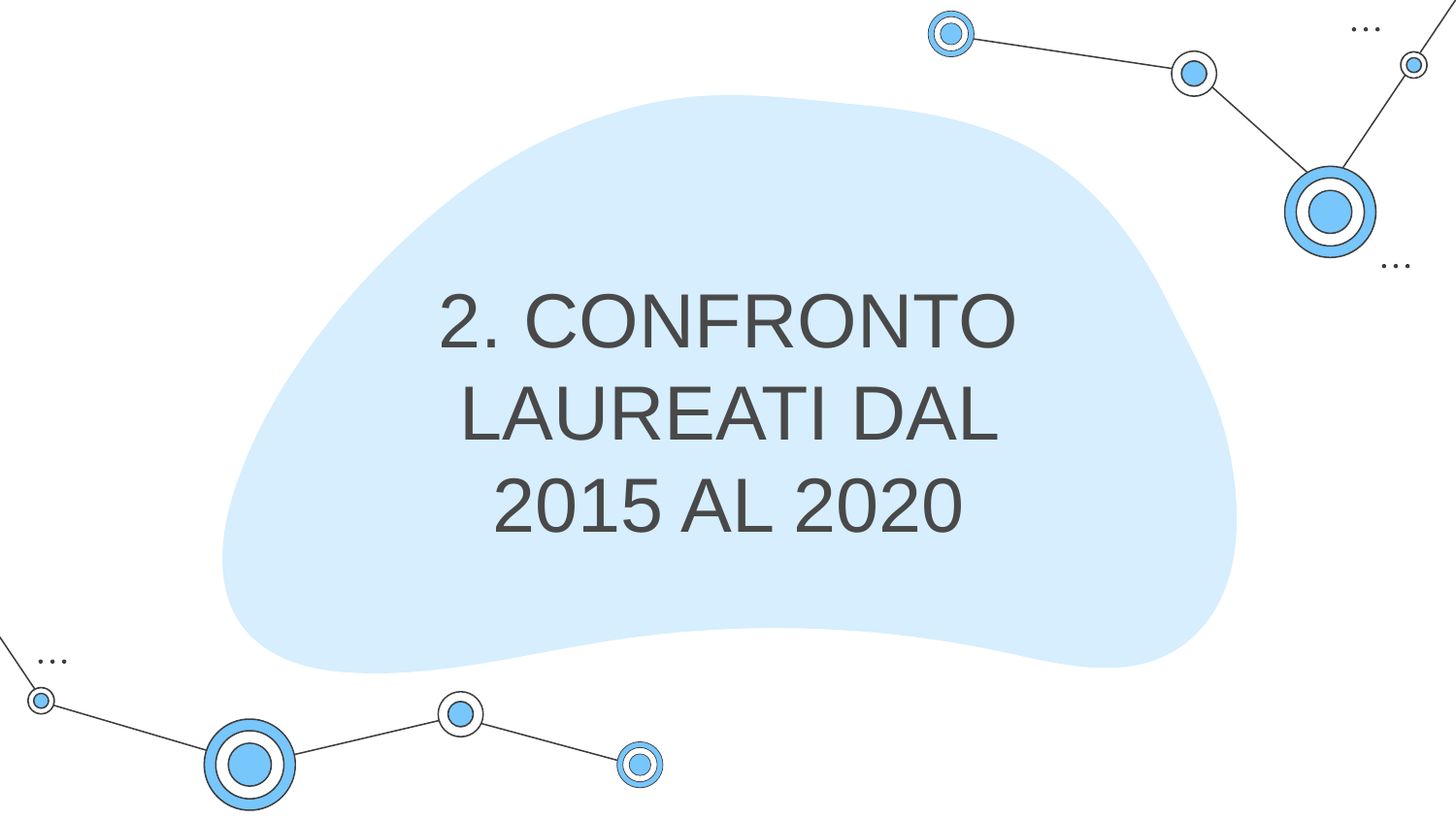

# 2. CONFRONTO LAUREATI DAL 2015 AL 2020